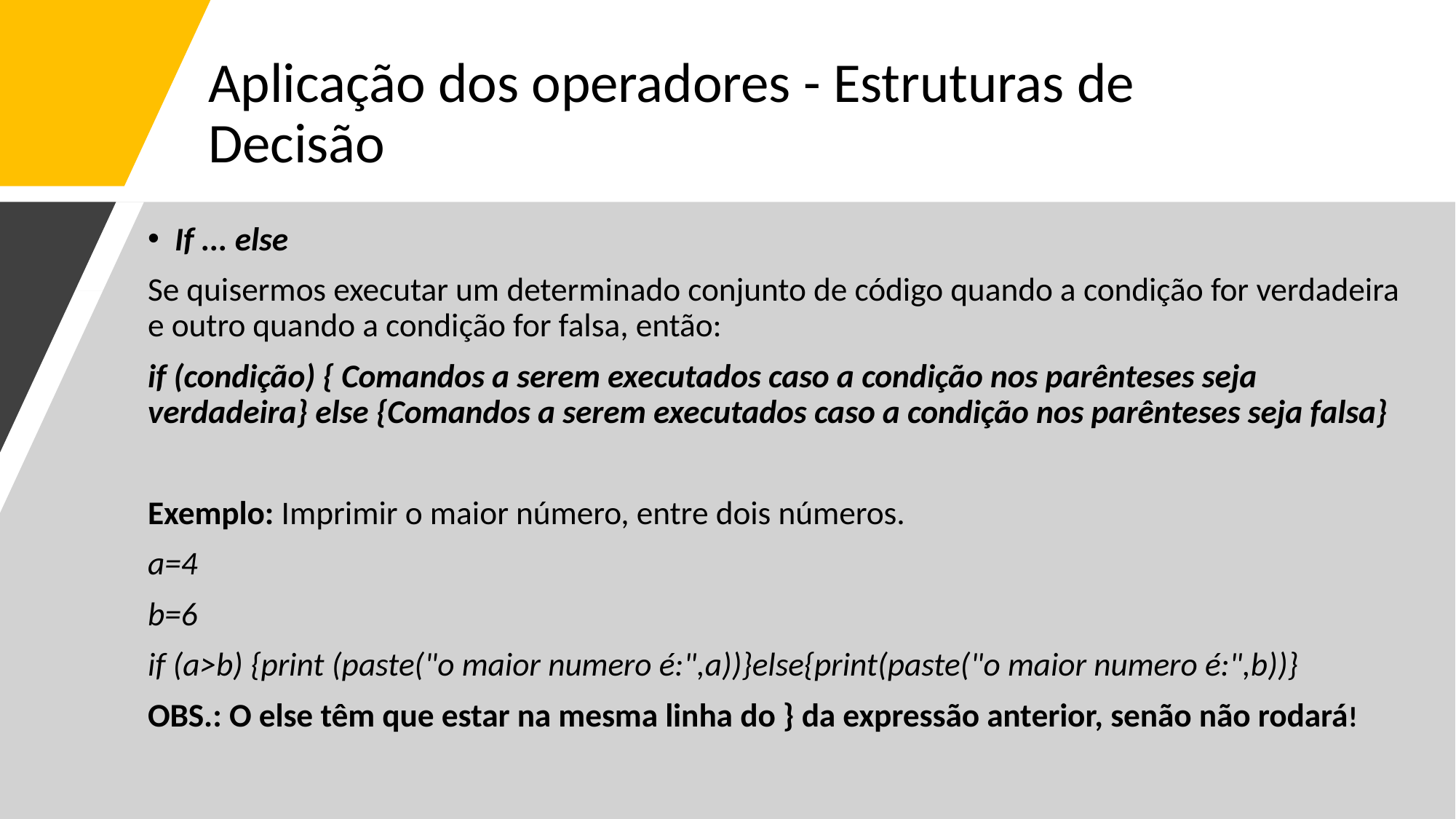

# Aplicação dos operadores - Estruturas de Decisão

If ... else
Se quisermos executar um determinado conjunto de código quando a condição for verdadeira e outro quando a condição for falsa, então:
if (condição) { Comandos a serem executados caso a condição nos parênteses seja verdadeira} else {Comandos a serem executados caso a condição nos parênteses seja falsa}

Exemplo: Imprimir o maior número, entre dois números.
a=4
b=6
if (a>b) {print (paste("o maior numero é:",a))}else{print(paste("o maior numero é:",b))}
OBS.: O else têm que estar na mesma linha do } da expressão anterior, senão não rodará!